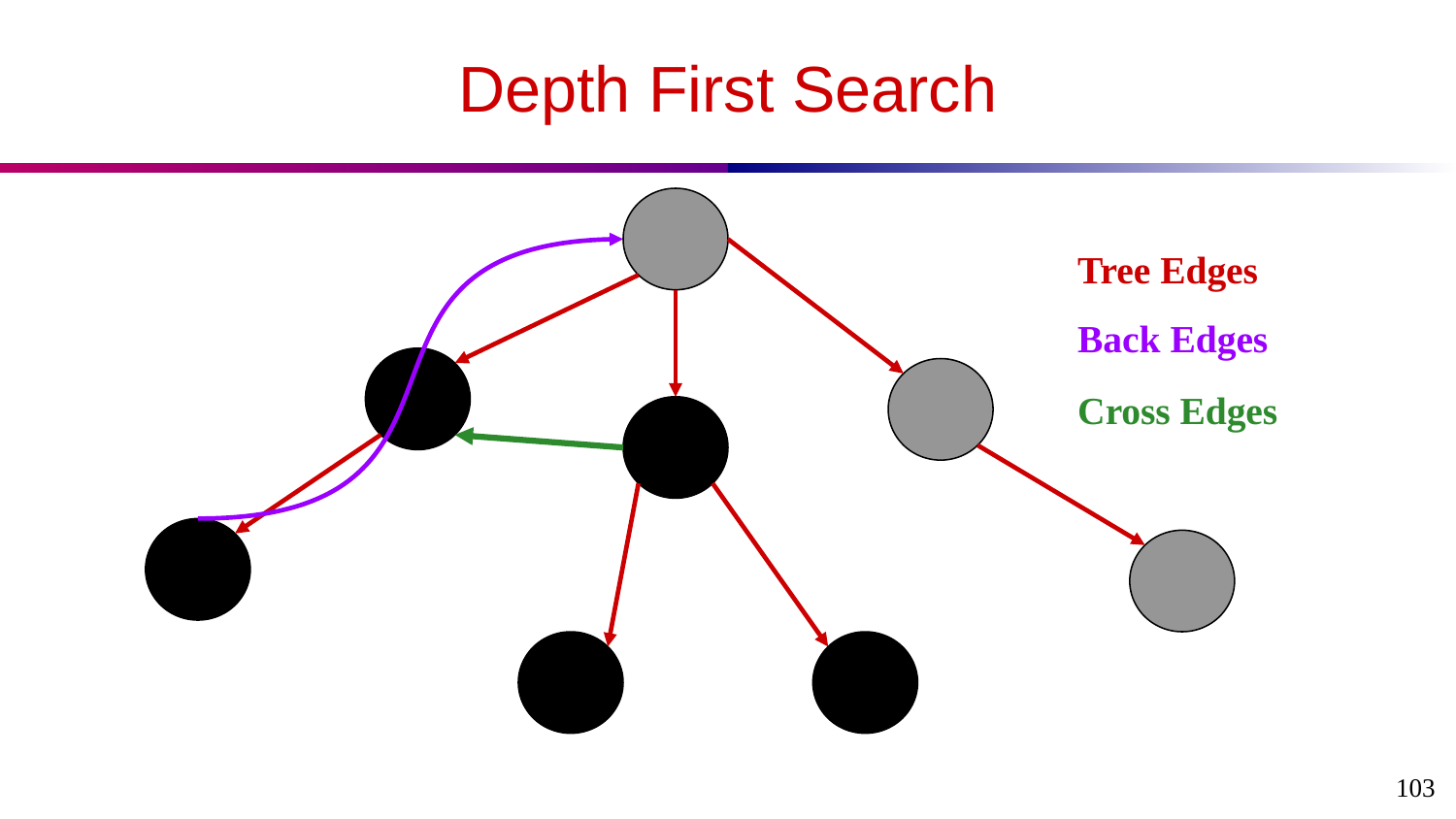

# Depth First Search

Tree Edges
Back Edges

Cross Edges

103